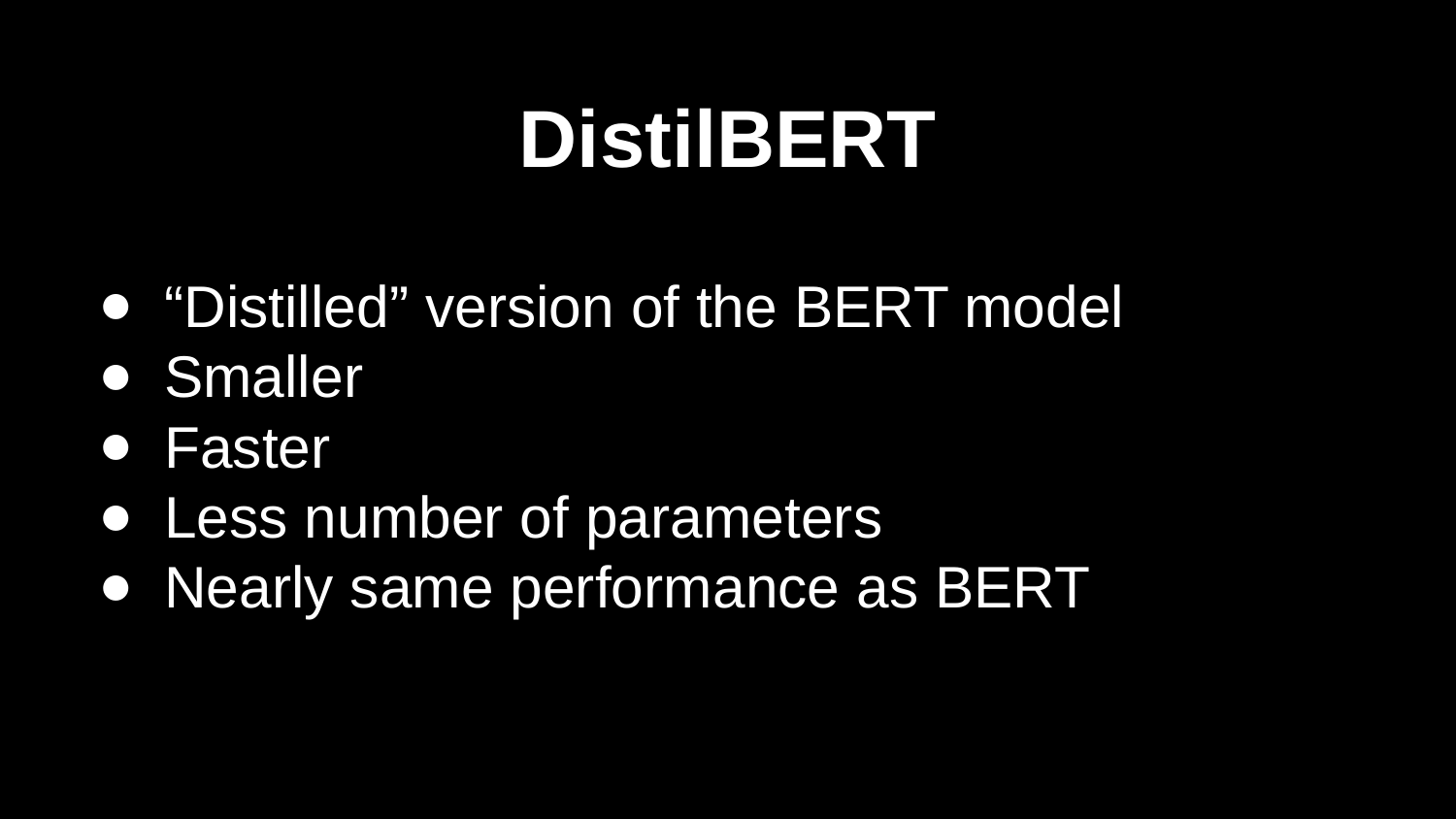

# DistilBERT
“Distilled” version of the BERT model
Smaller
Faster
Less number of parameters
Nearly same performance as BERT